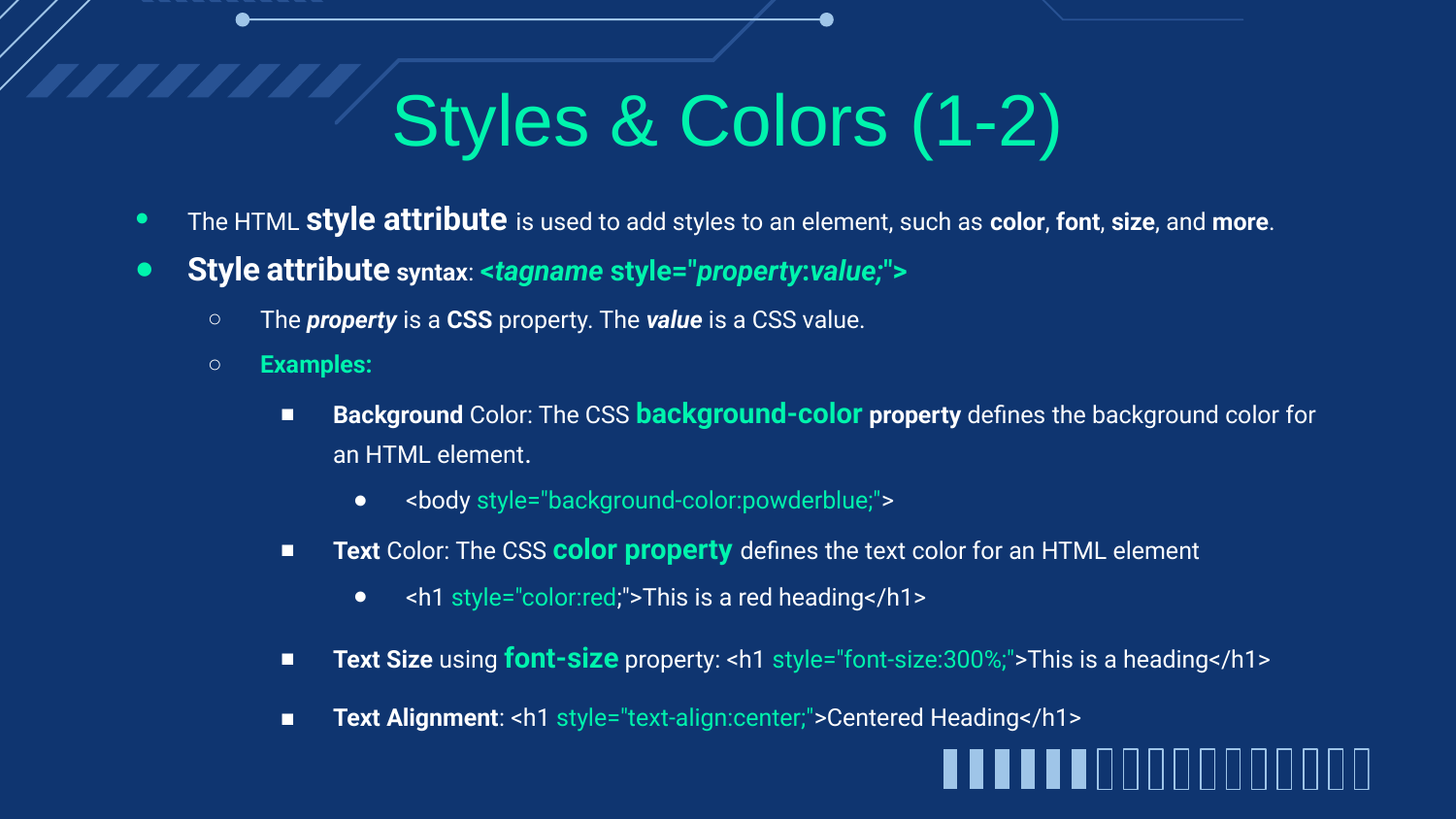

# Styles & Colors (1-2)
The HTML style attribute is used to add styles to an element, such as color, font, size, and more.
Style attribute syntax: <tagname style="property:value;">
The property is a CSS property. The value is a CSS value.
Examples:
Background Color: The CSS background-color property defines the background color for an HTML element.
<body style="background-color:powderblue;">
Text Color: The CSS color property defines the text color for an HTML element
<h1 style="color:red;">This is a red heading</h1>
Text Size using font-size property: <h1 style="font-size:300%;">This is a heading</h1>
Text Alignment: <h1 style="text-align:center;">Centered Heading</h1>